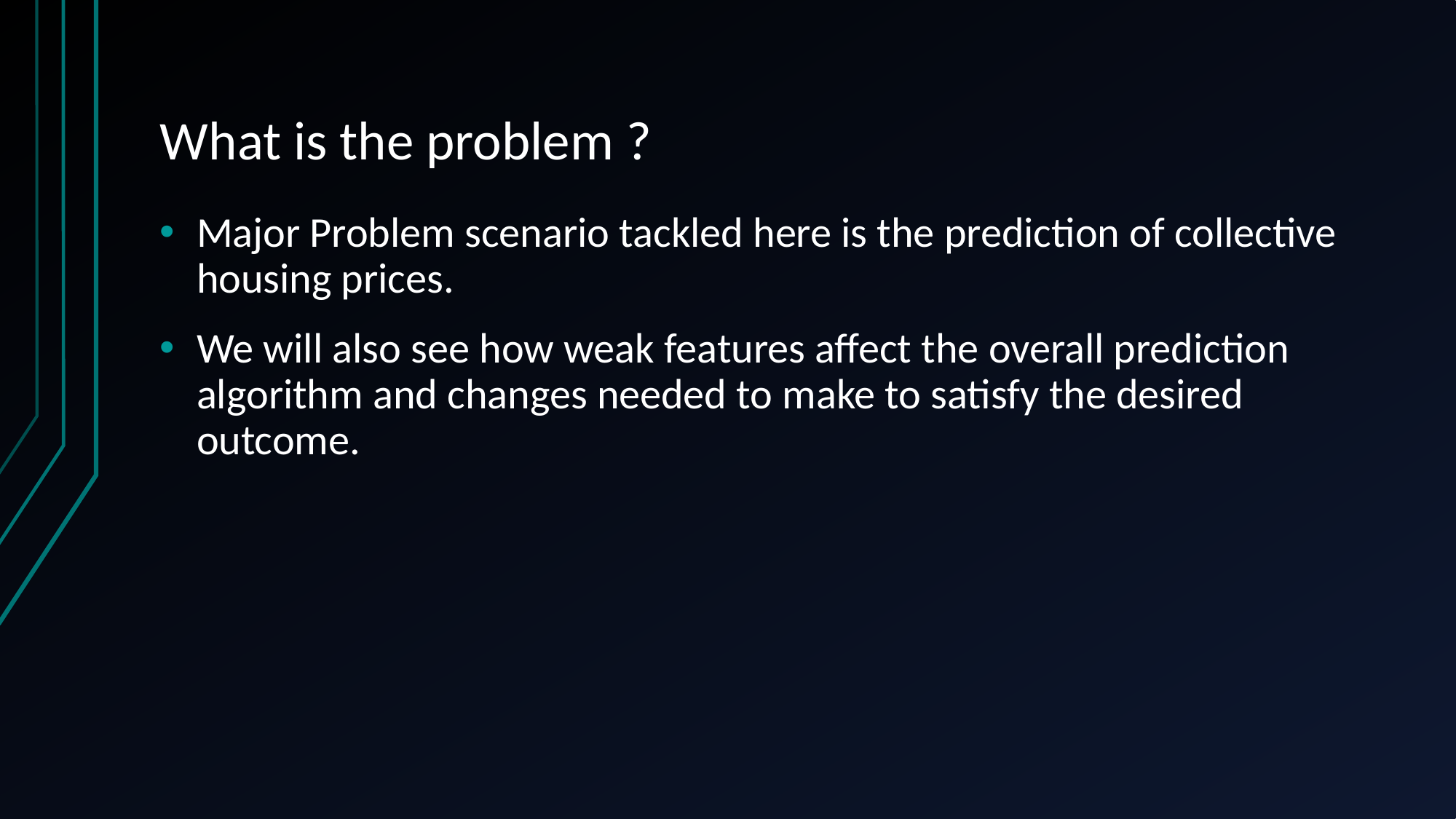

# What is the problem ?
Major Problem scenario tackled here is the prediction of collective housing prices.
We will also see how weak features affect the overall prediction algorithm and changes needed to make to satisfy the desired outcome.